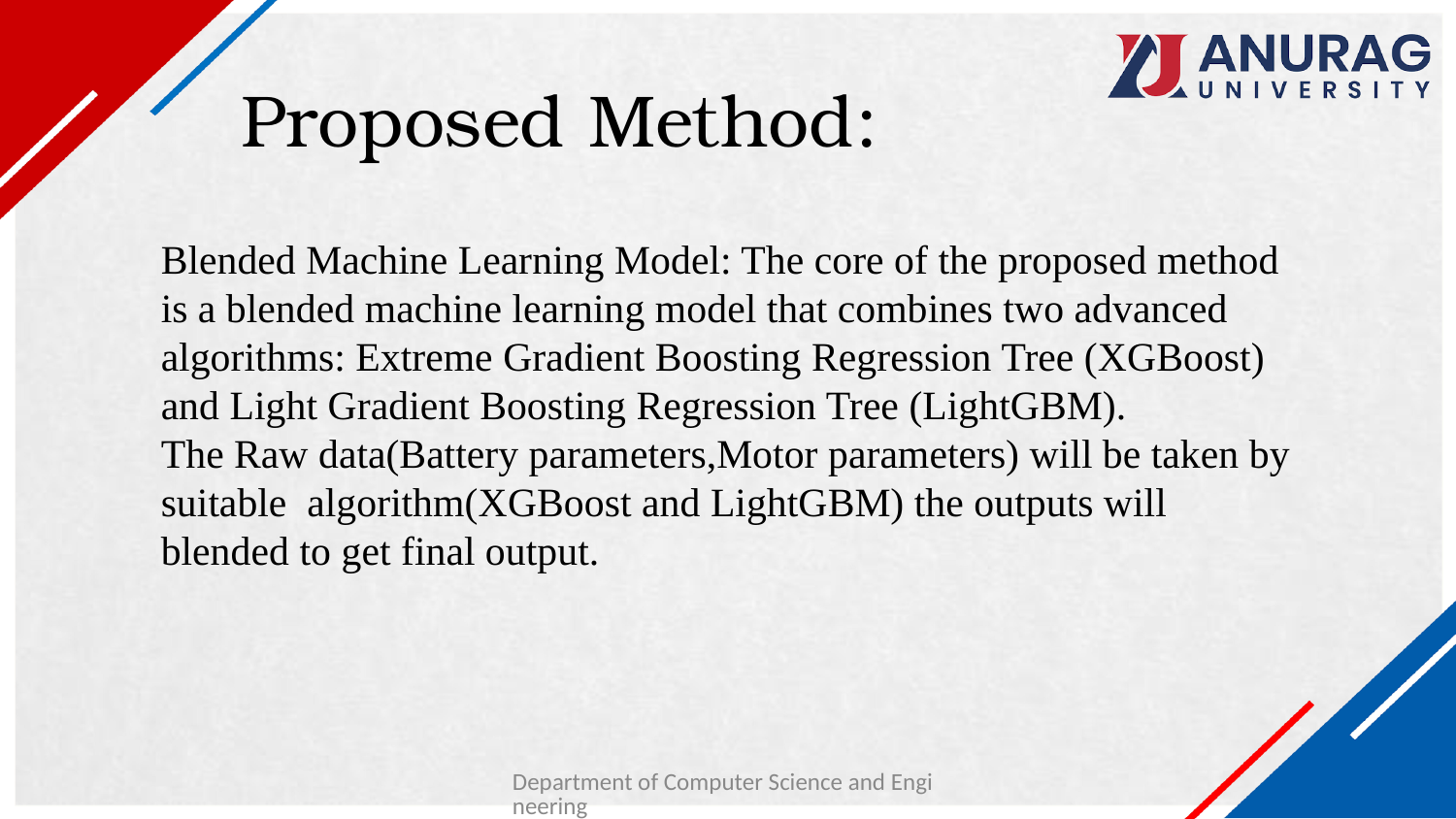

# Proposed Method:
Blended Machine Learning Model: The core of the proposed method is a blended machine learning model that combines two advanced algorithms: Extreme Gradient Boosting Regression Tree (XGBoost) and Light Gradient Boosting Regression Tree (LightGBM).
The Raw data(Battery parameters,Motor parameters) will be taken by suitable  algorithm(XGBoost and LightGBM) the outputs will blended to get final output.

Department of Computer Science and Engineering
5